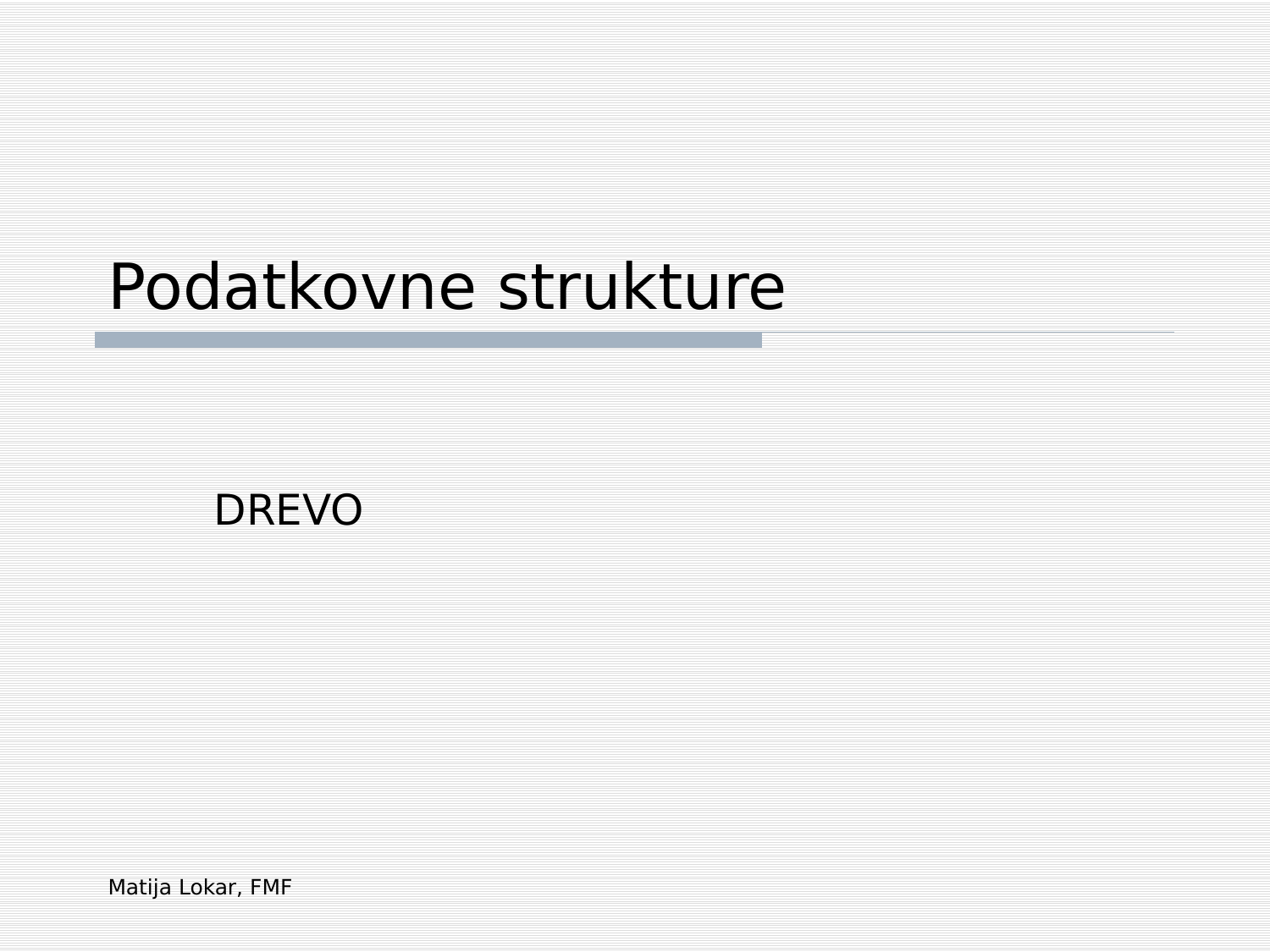

# Podatkovne strukture
DREVO
Matija Lokar, FMF